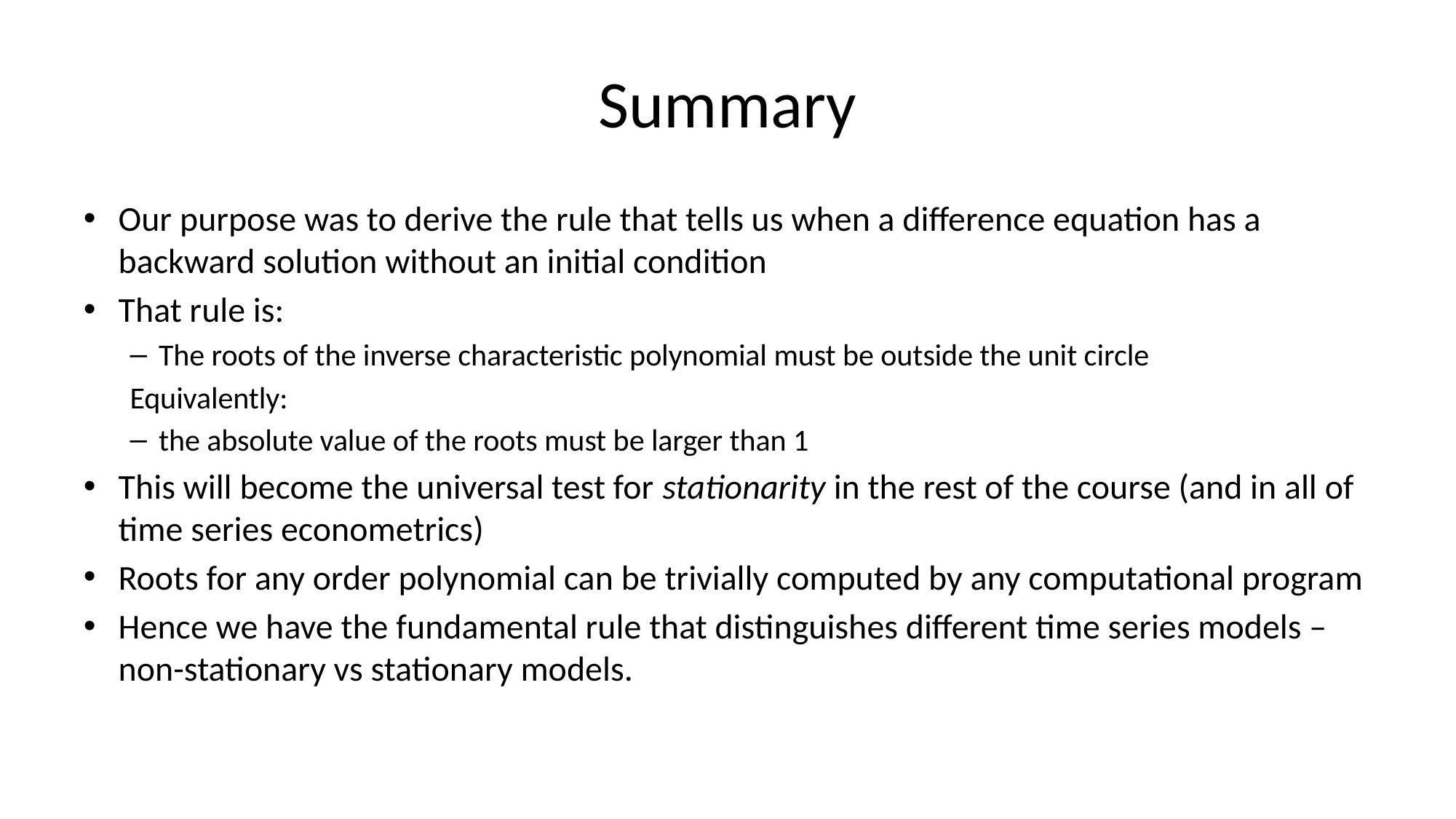

# Summary
Our purpose was to derive the rule that tells us when a difference equation has a backward solution without an initial condition
That rule is:
The roots of the inverse characteristic polynomial must be outside the unit circle
Equivalently:
the absolute value of the roots must be larger than 1
This will become the universal test for stationarity in the rest of the course (and in all of time series econometrics)
Roots for any order polynomial can be trivially computed by any computational program
Hence we have the fundamental rule that distinguishes different time series models – non-stationary vs stationary models.